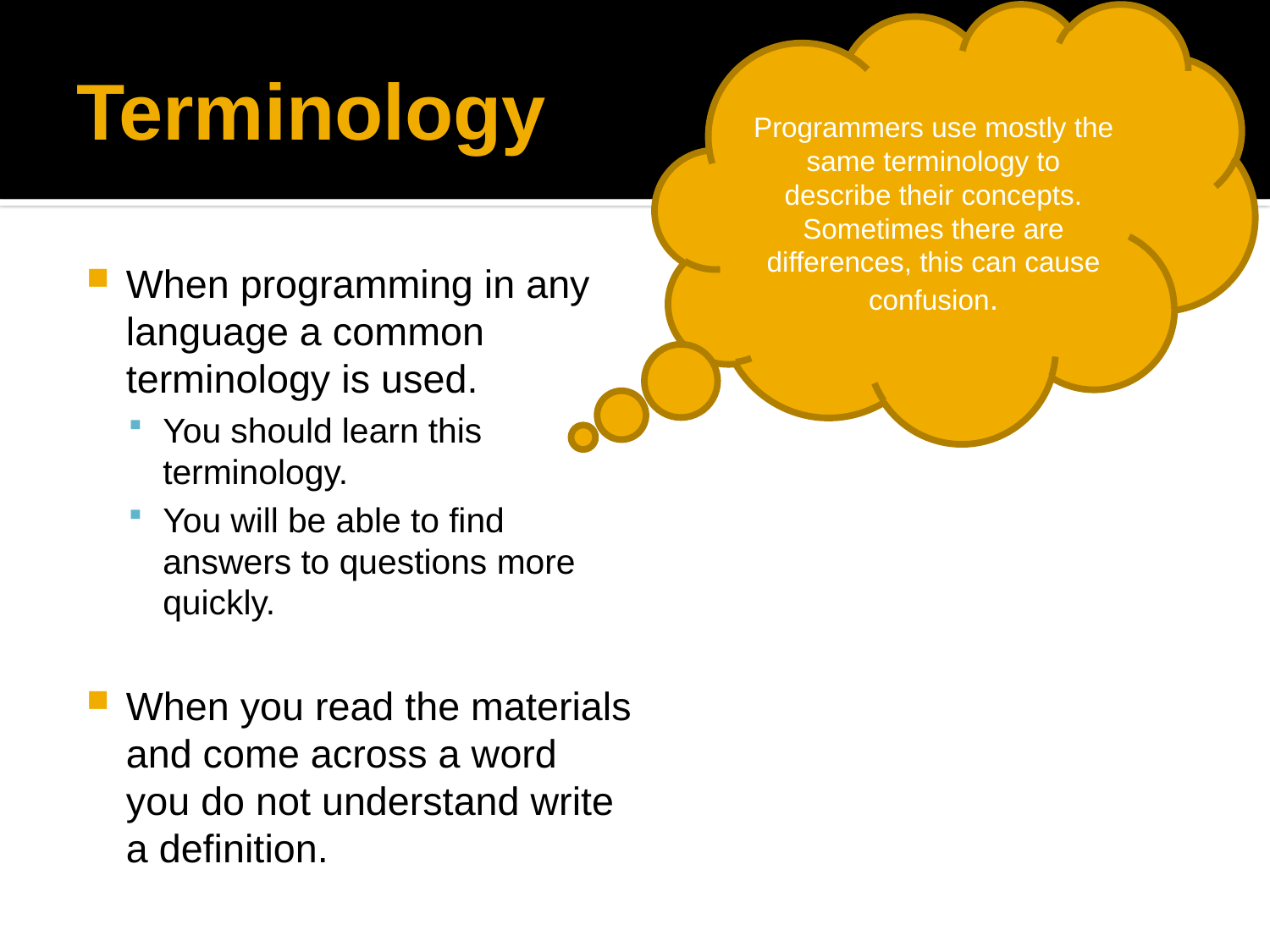

Programmers use mostly the same terminology to describe their concepts. Sometimes there are differences, this can cause confusion.
# Terminology
When programming in any language a common terminology is used.
You should learn this terminology.
You will be able to find answers to questions more quickly.

When you read the materials and come across a word you do not understand write a definition.